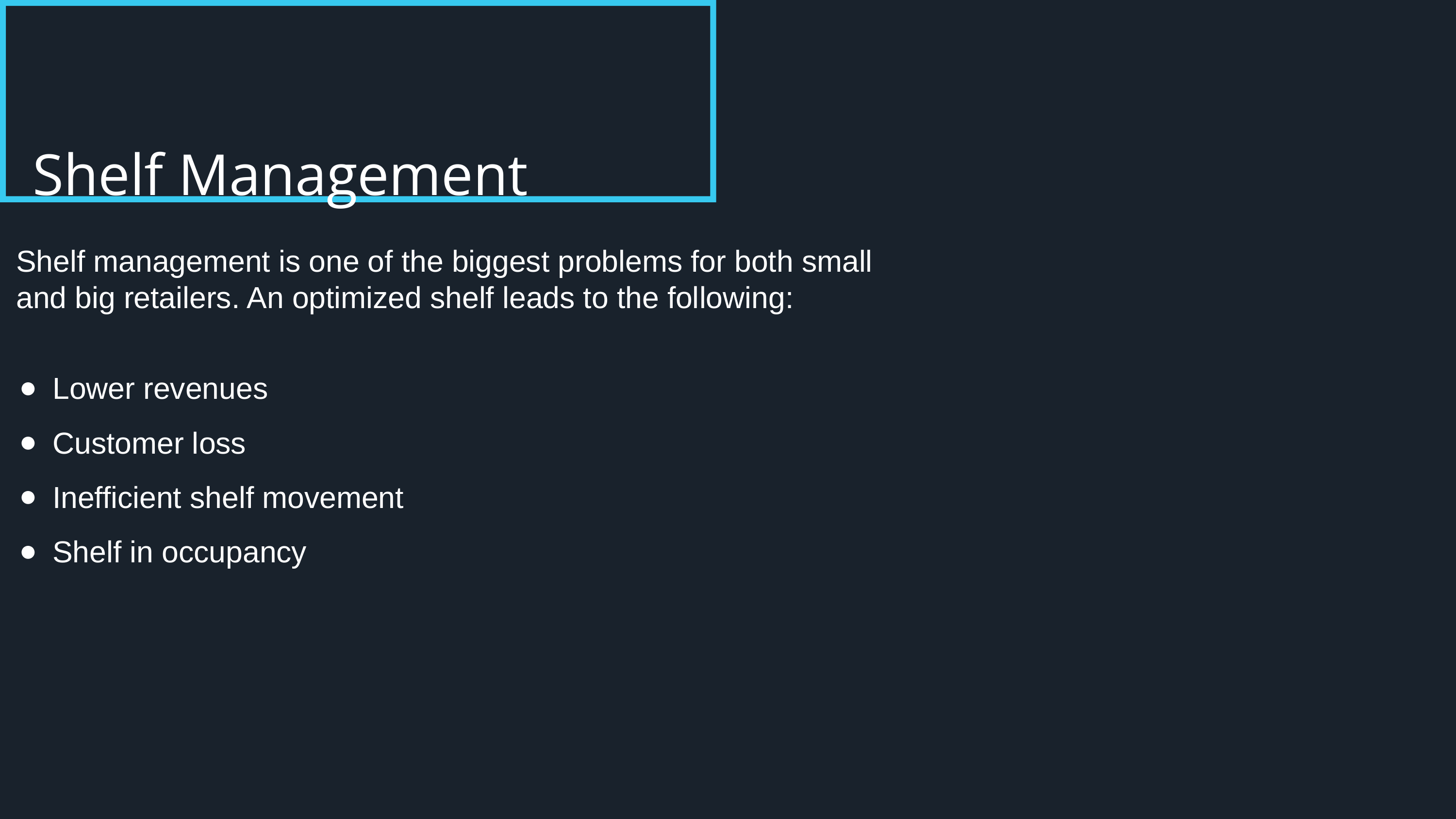

Shelf Management
Shelf management is one of the biggest problems for both small and big retailers. An optimized shelf leads to the following:

Lower revenues
Customer loss
Inefficient shelf movement
Shelf in occupancy